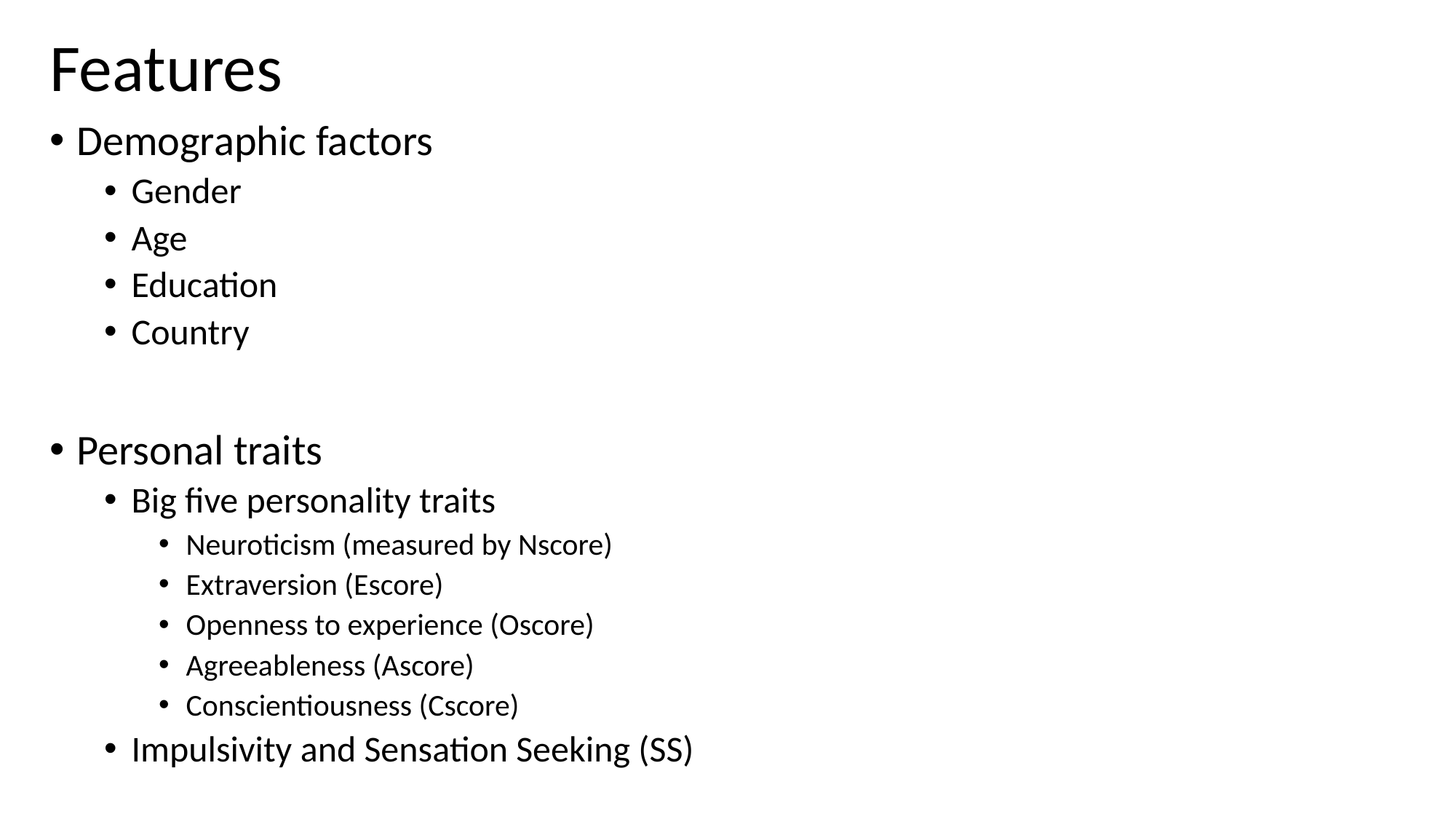

# Features
Demographic factors
Gender
Age
Education
Country

Personal traits
Big five personality traits
Neuroticism (measured by Nscore)
Extraversion (Escore)
Openness to experience (Oscore)
Agreeableness (Ascore)
Conscientiousness (Cscore)
Impulsivity and Sensation Seeking (SS)